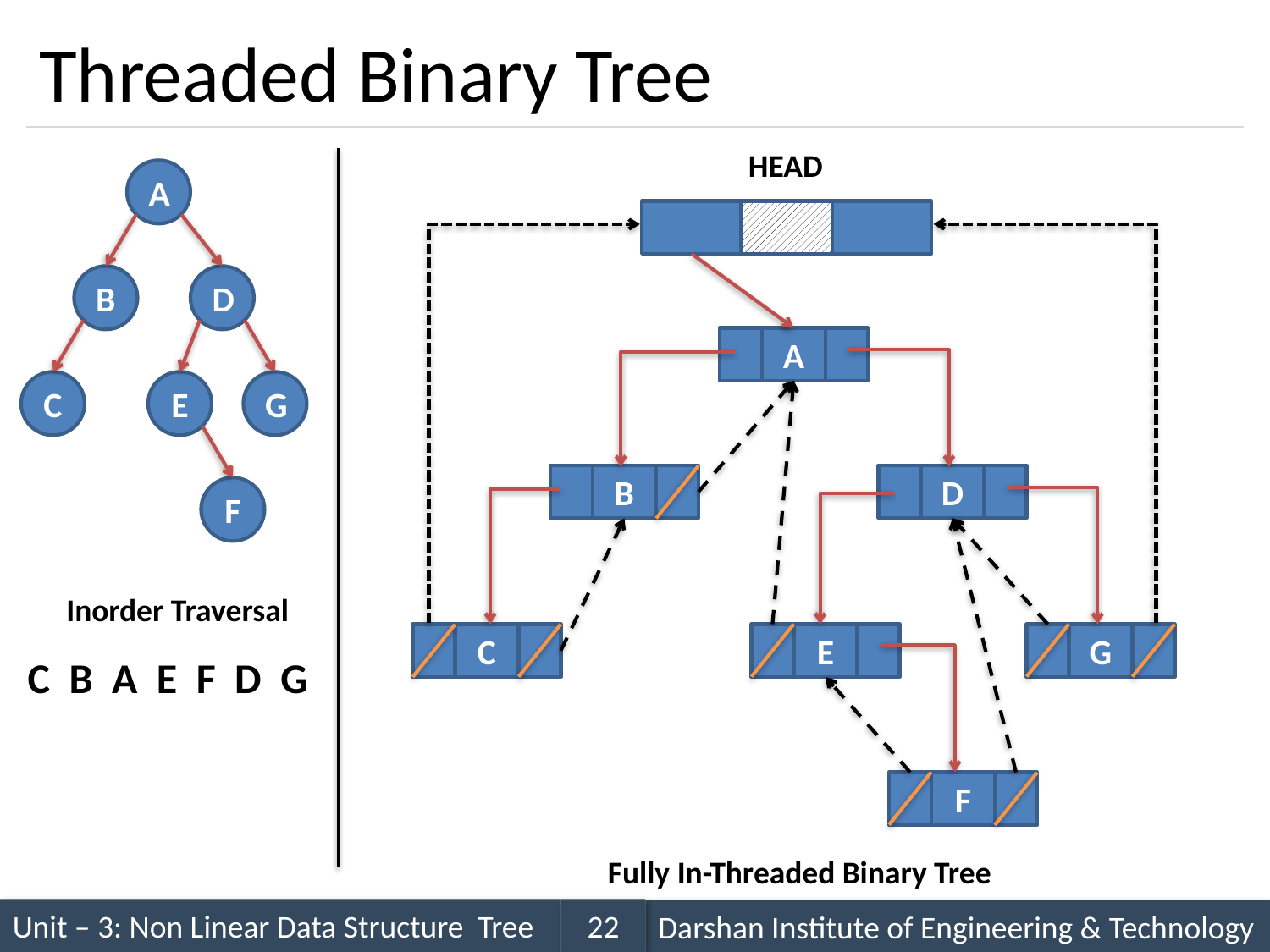

# Threaded Binary Tree
HEAD
A

B
D

A

C
E
G

B

D

F

Inorder Traversal

C

E

G

C  B  A  E  F  D  G

F

Fully In-Threaded Binary Tree